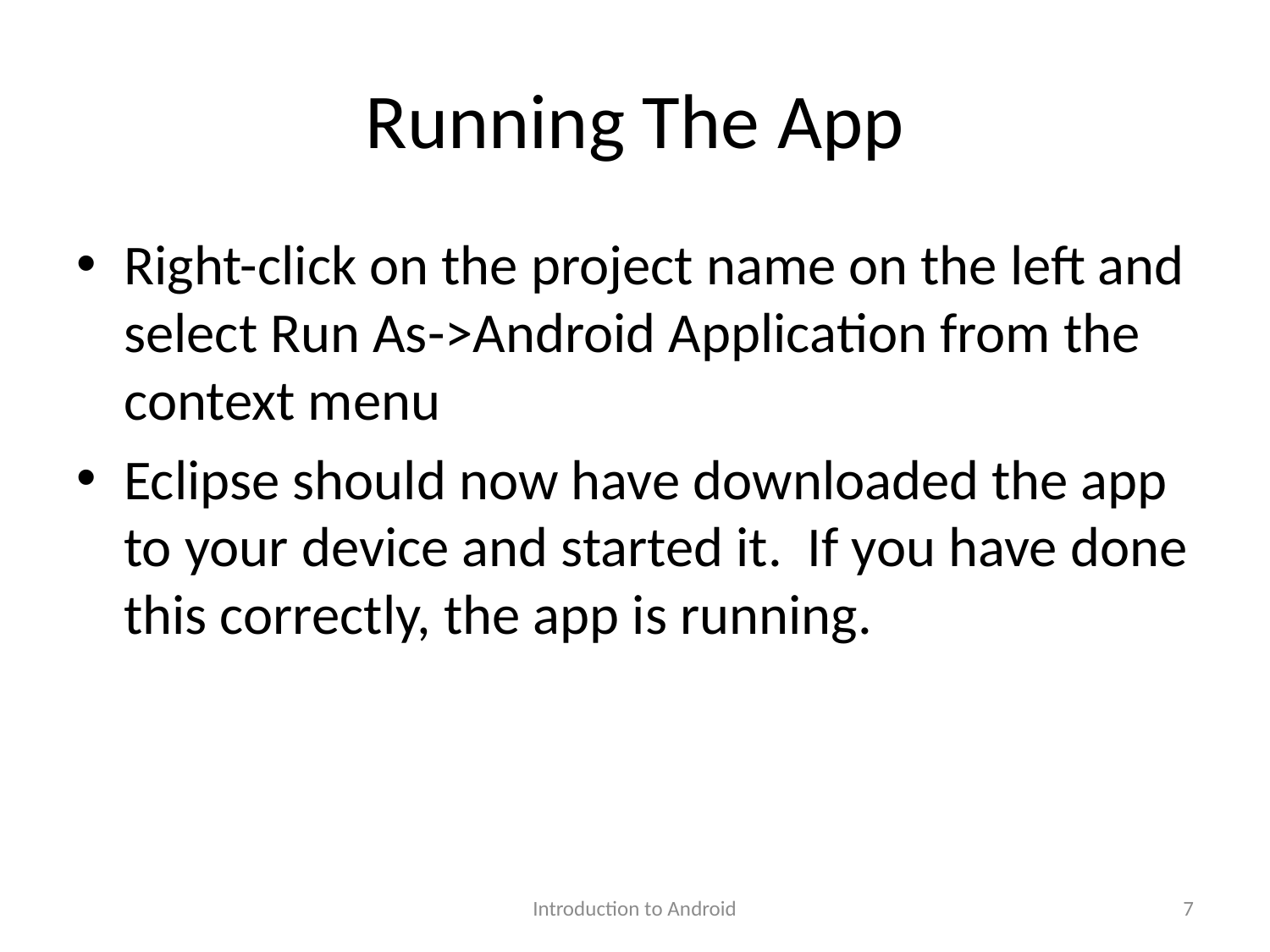

# Running The App
Right-click on the project name on the left and select Run As->Android Application from the context menu
Eclipse should now have downloaded the app to your device and started it.  If you have done this correctly, the app is running.
Introduction to Android
7